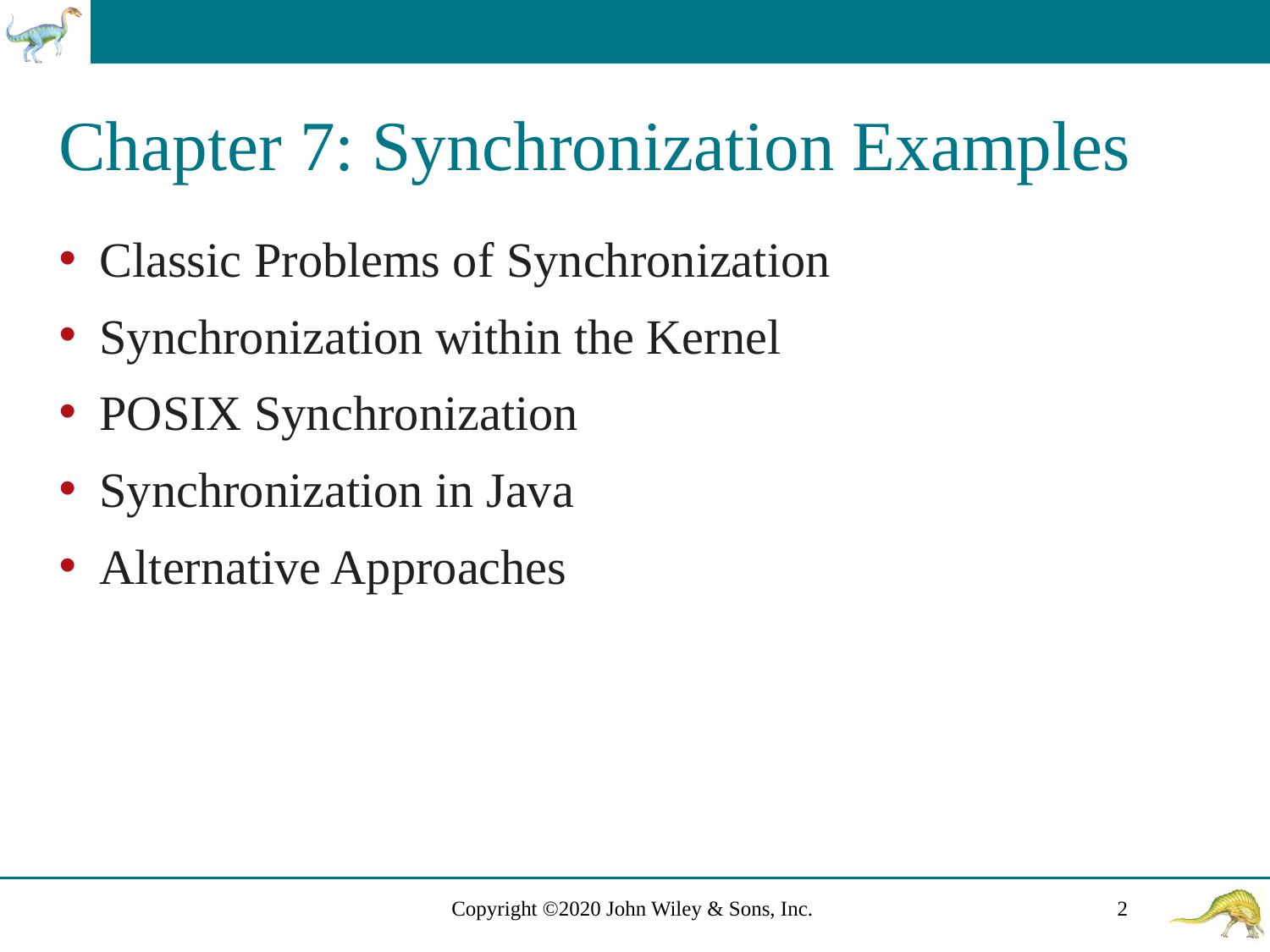

# Chapter 7: Synchronization Examples
Classic Problems of Synchronization
Synchronization within the Kernel
POSIX Synchronization
Synchronization in Java
Alternative Approaches
Copyright ©2020 John Wiley & Sons, Inc.
2